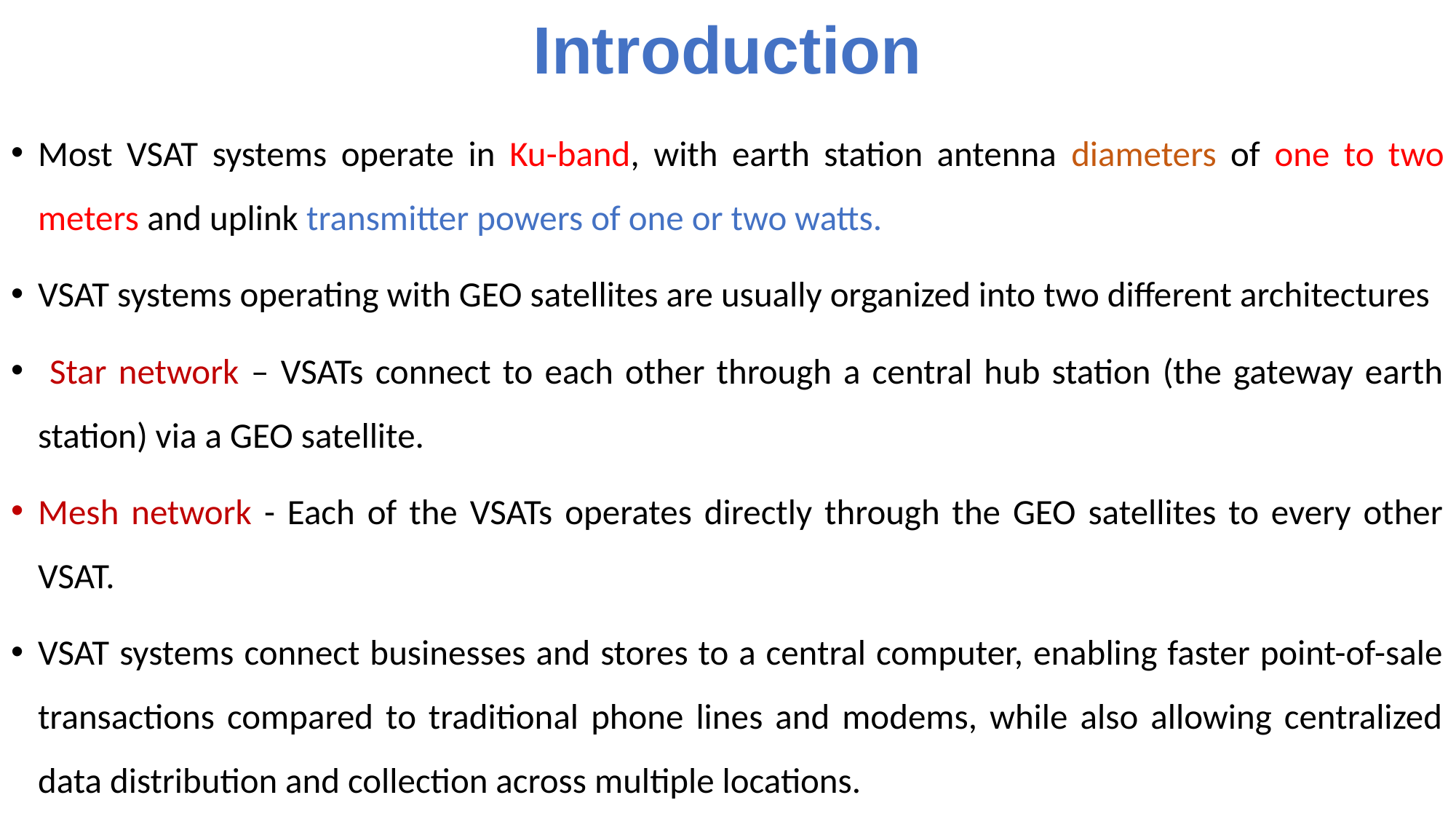

# Introduction
Most VSAT systems operate in Ku-band, with earth station antenna diameters of one to two meters and uplink transmitter powers of one or two watts.
VSAT systems operating with GEO satellites are usually organized into two different architectures
 Star network – VSATs connect to each other through a central hub station (the gateway earth station) via a GEO satellite.
Mesh network - Each of the VSATs operates directly through the GEO satellites to every other VSAT.
VSAT systems connect businesses and stores to a central computer, enabling faster point-of-sale transactions compared to traditional phone lines and modems, while also allowing centralized data distribution and collection across multiple locations.